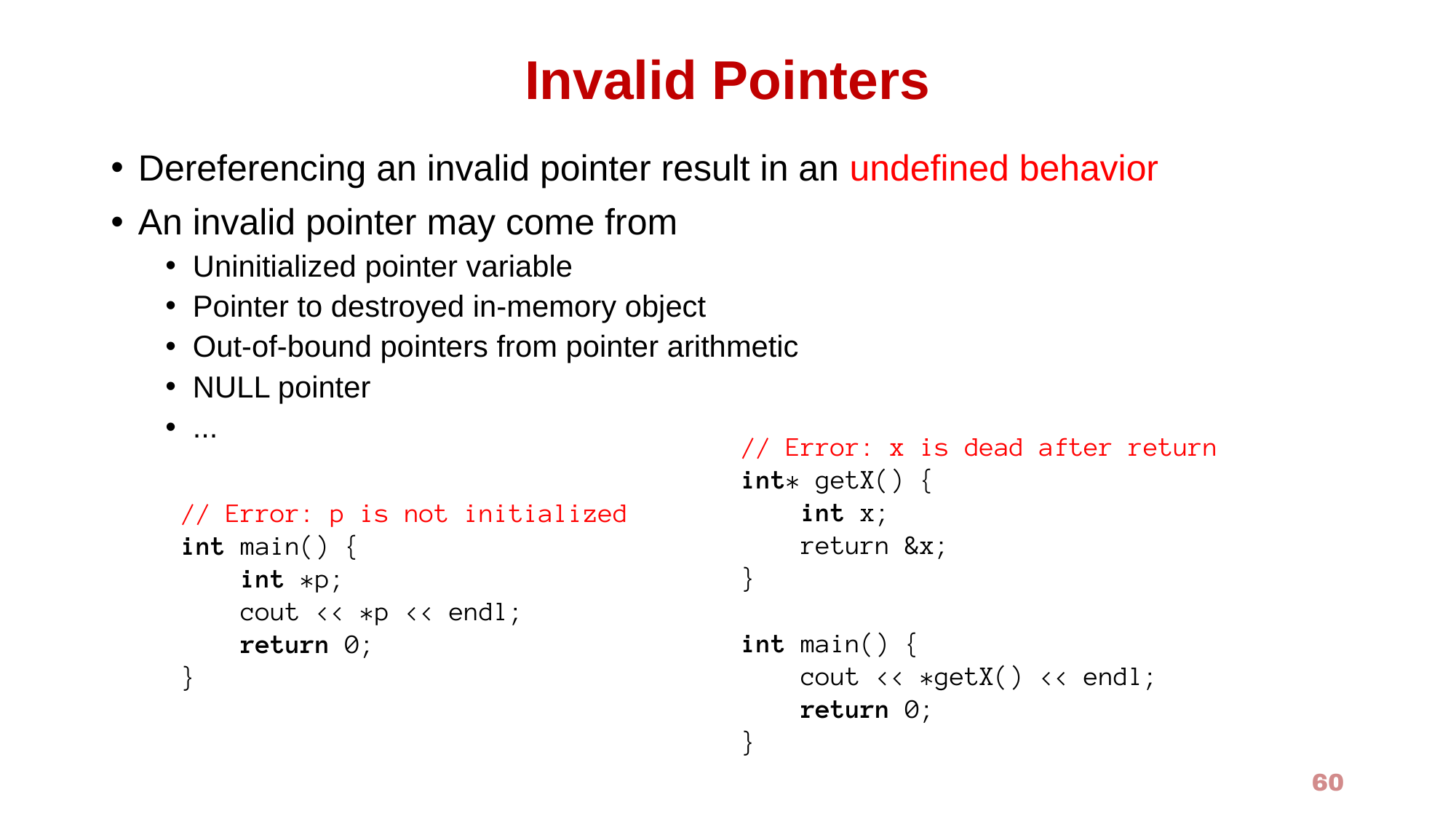

# Invalid Pointers
Dereferencing an invalid pointer result in an undefined behavior
An invalid pointer may come from
Uninitialized pointer variable
Pointer to destroyed in-memory object
Out-of-bound pointers from pointer arithmetic
NULL pointer
...

// Error: x is dead after return
int* getX() {
    int x;
    return &x;
}

int main() {
    cout << *getX() << endl;
    return 0;
}
// Error: p is not initialized
int main() {
    int *p;
    cout << *p << endl;
    return 0;
}
60